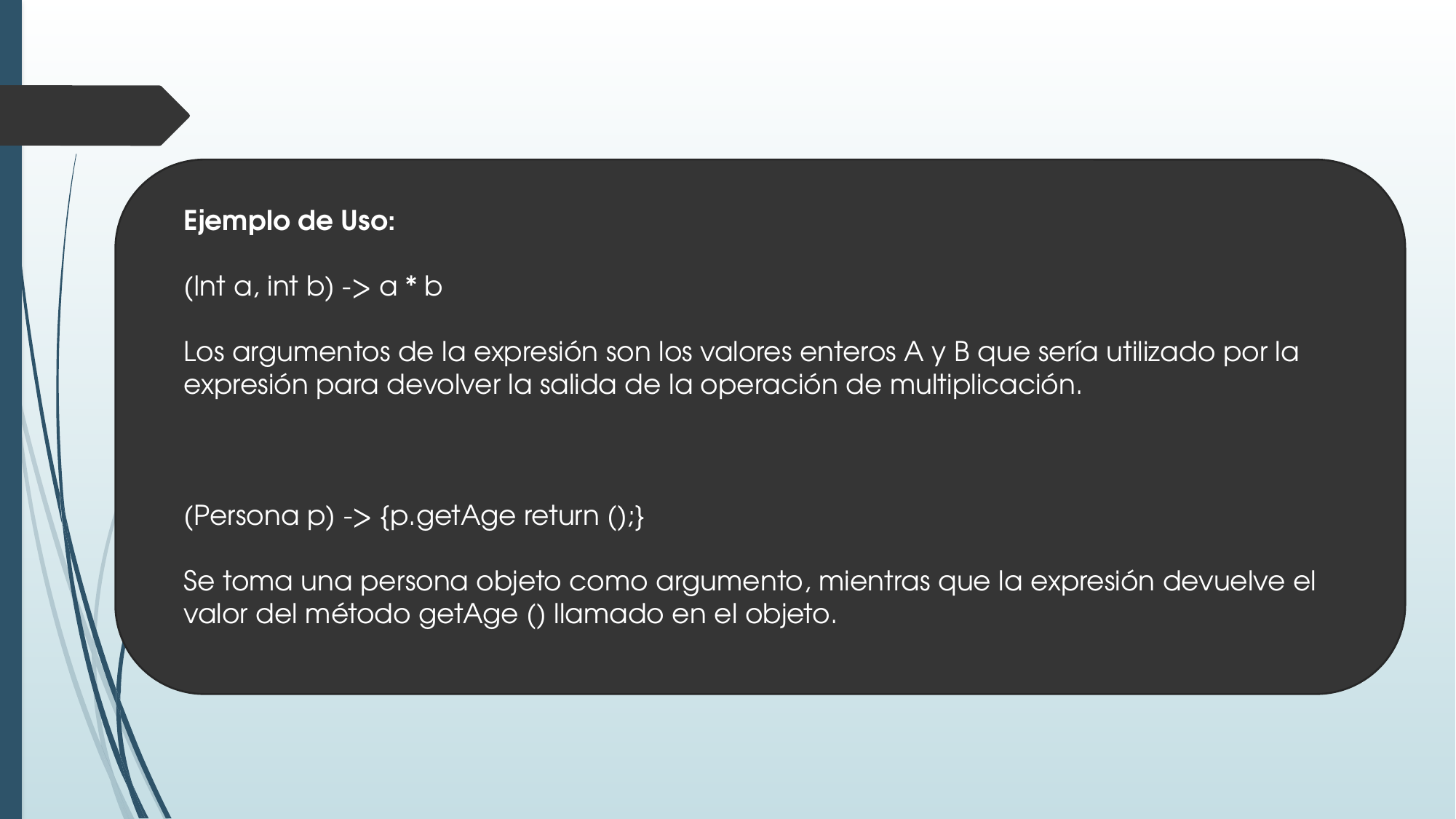

Ejemplo de Uso:

(Int a, int b) -> a * b

Los argumentos de la expresión son los valores enteros A y B que sería utilizado por la expresión para devolver la salida de la operación de multiplicación.

(Persona p) -> {p.getAge return ();}

Se toma una persona objeto como argumento, mientras que la expresión devuelve el valor del método getAge () llamado en el objeto.